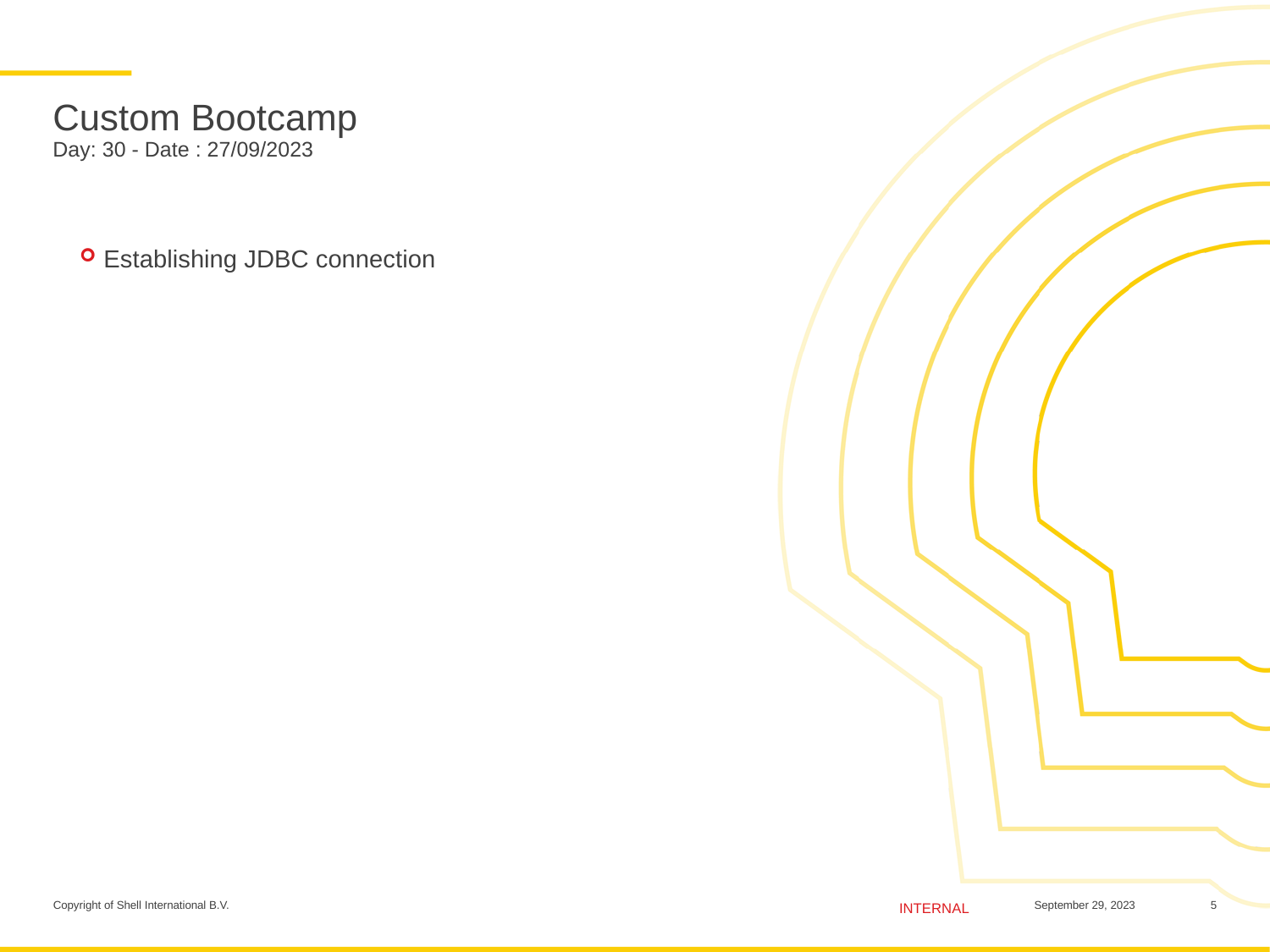

# Custom Bootcamp Day: 30 - Date : 27/09/2023
Establishing JDBC connection

5
September 29, 2023